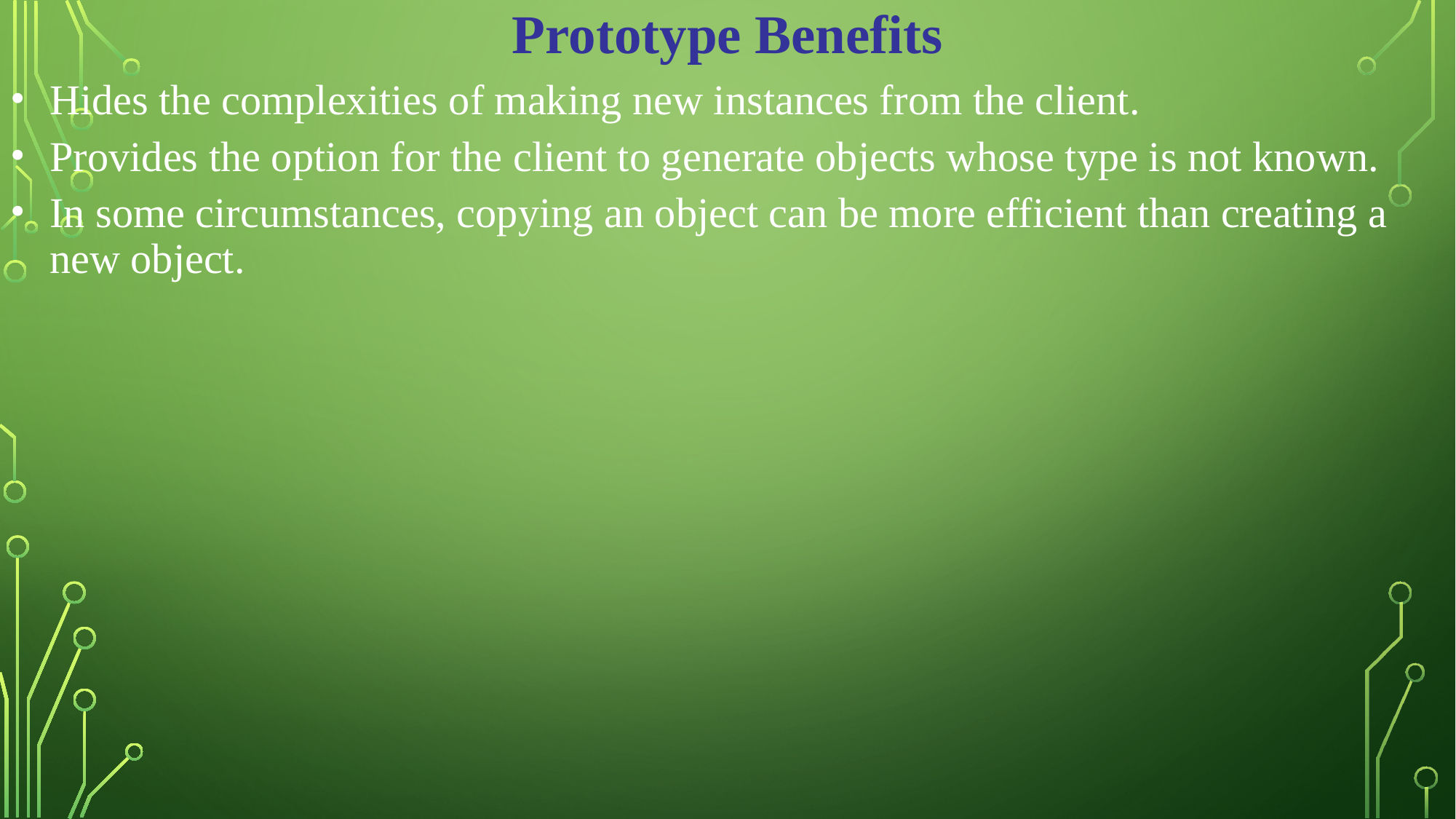

Prototype Benefits
Hides the complexities of making new instances from the client.
Provides the option for the client to generate objects whose type is not known.
In some circumstances, copying an object can be more efficient than creating a new object.